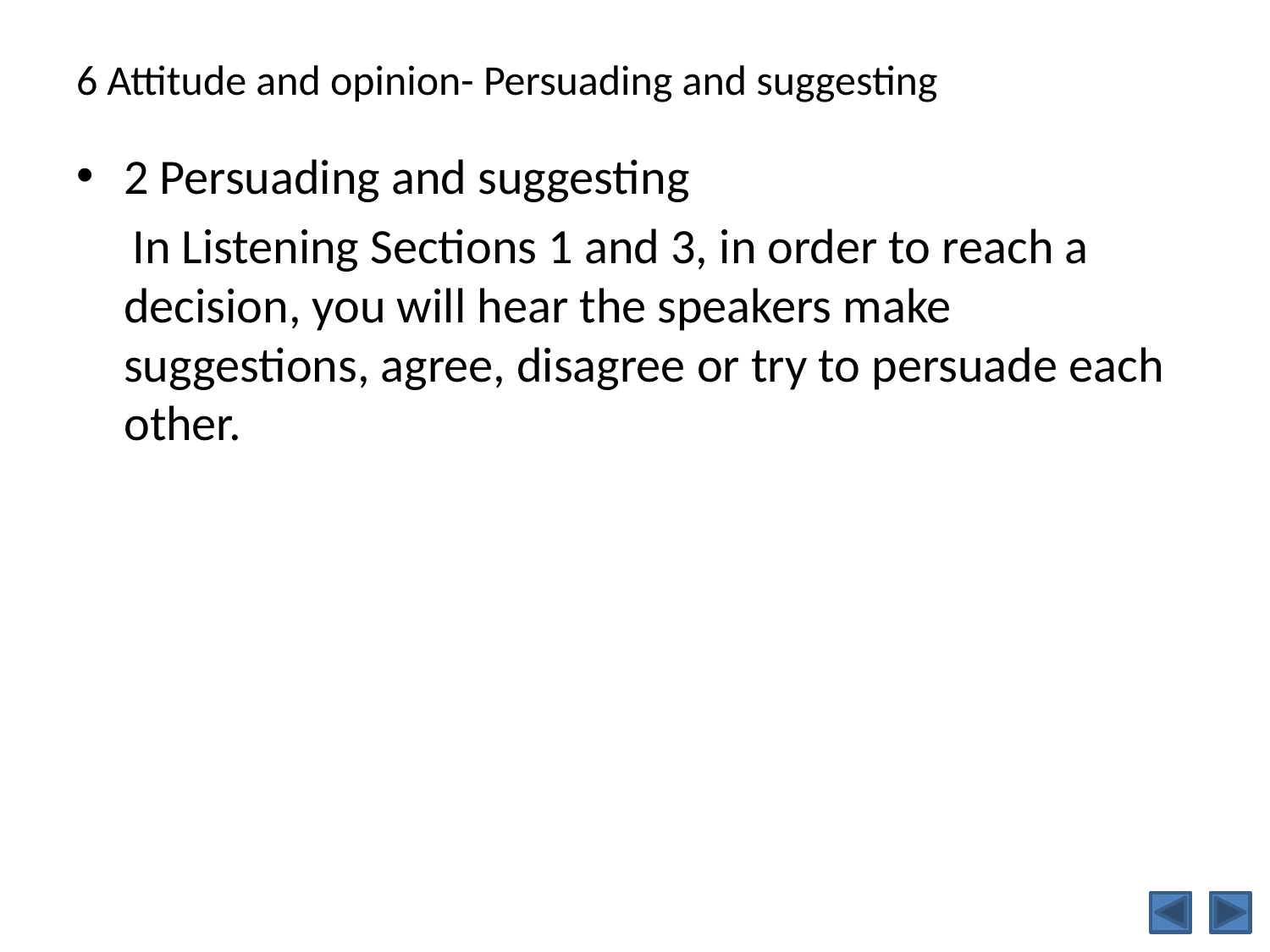

# 6 Attitude and opinion- Persuading and suggesting
2 Persuading and suggesting
     In Listening Sections 1 and 3, in order to reach a decision, you will hear the speakers make suggestions, agree, disagree or try to persuade each other.